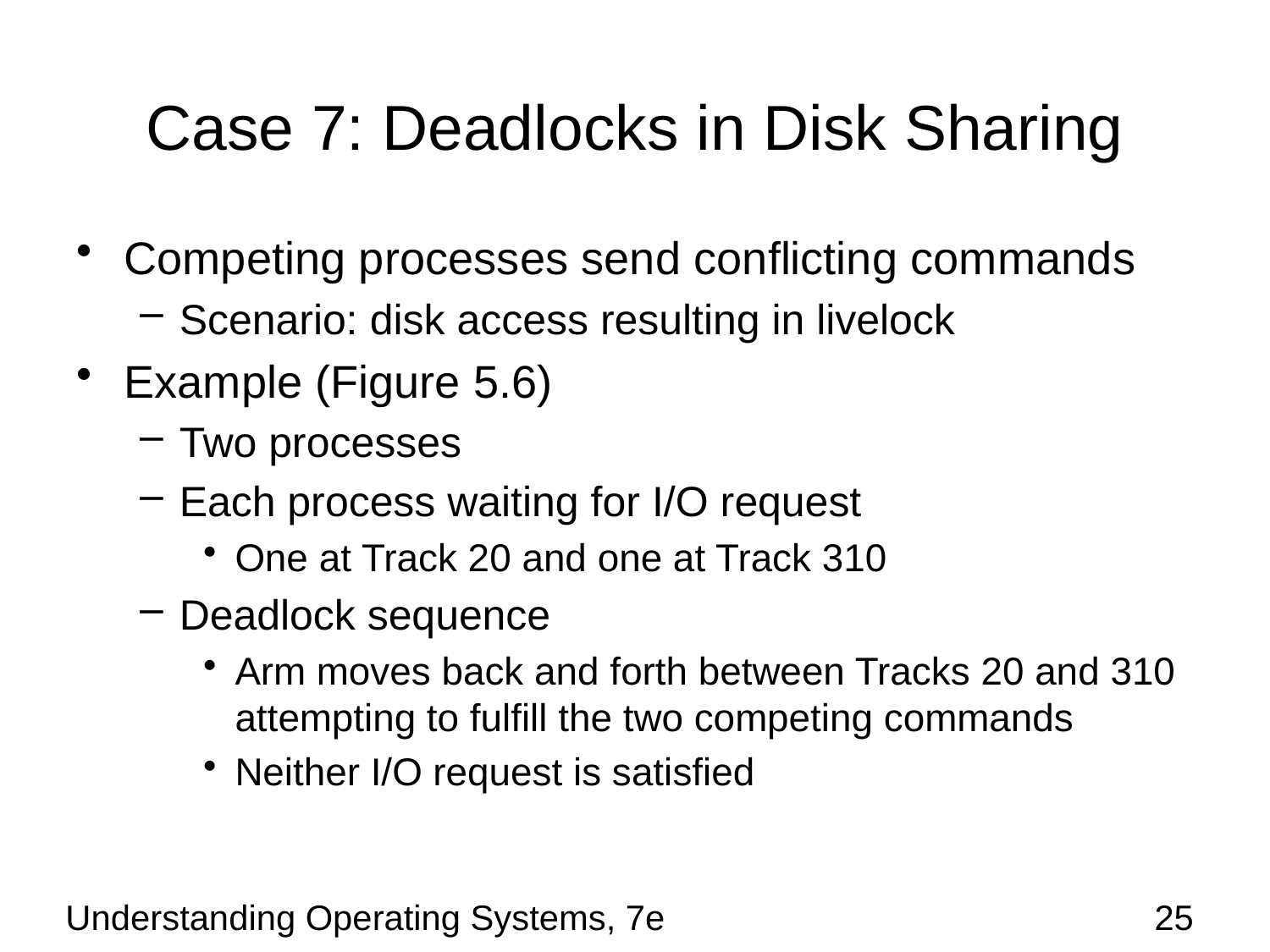

# Case 7: Deadlocks in Disk Sharing
Competing processes send conflicting commands
Scenario: disk access resulting in livelock
Example (Figure 5.6)
Two processes
Each process waiting for I/O request
One at Track 20 and one at Track 310
Deadlock sequence
Arm moves back and forth between Tracks 20 and 310 attempting to fulfill the two competing commands
Neither I/O request is satisfied
Understanding Operating Systems, 7e
25